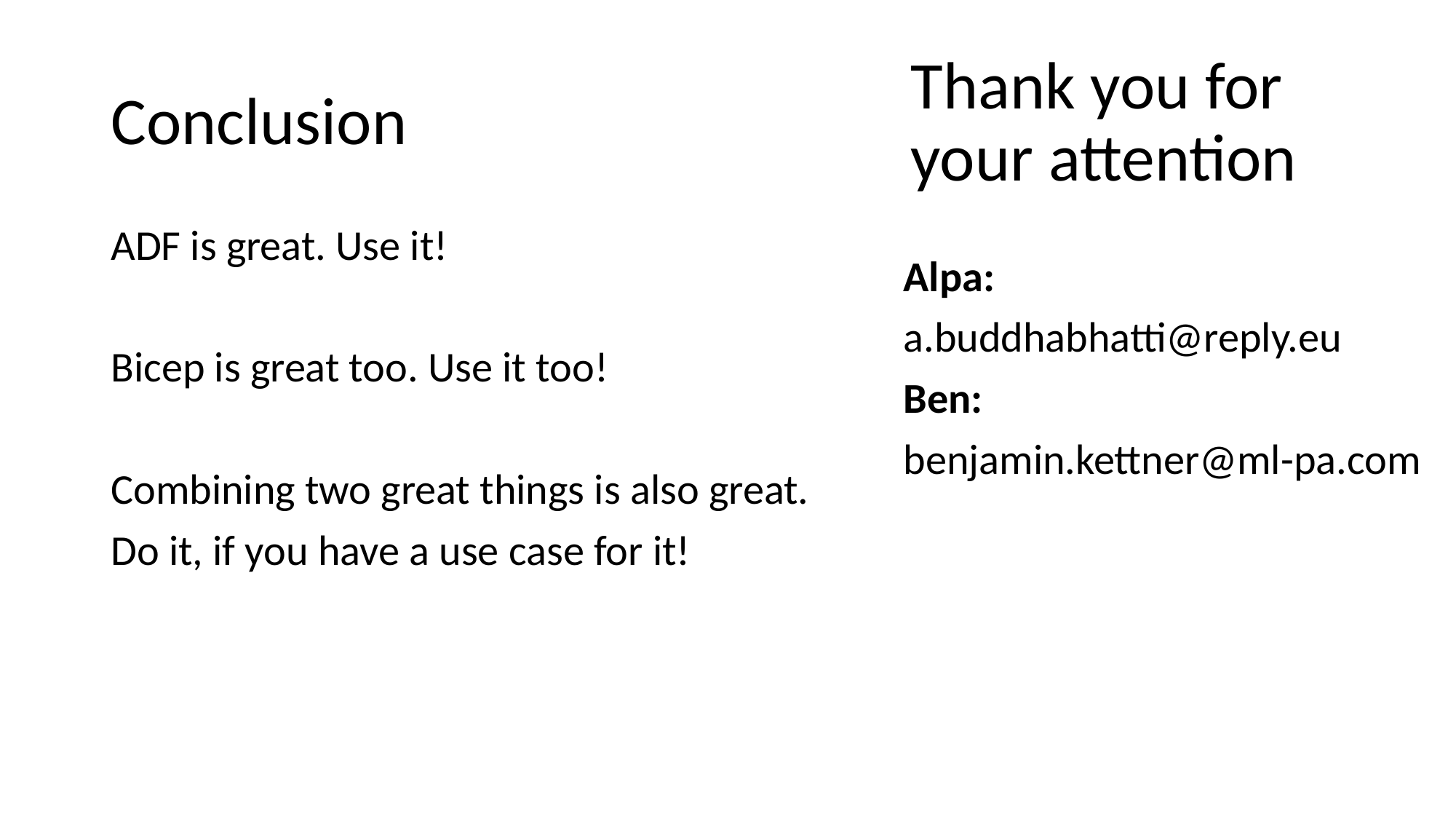

# Conclusion
Thank you for your attention
ADF is great. Use it!

Bicep is great too. Use it too!

Combining two great things is also great.
Do it, if you have a use case for it!

Alpa:
a.buddhabhatti@reply.eu
Ben:
benjamin.kettner@ml-pa.com